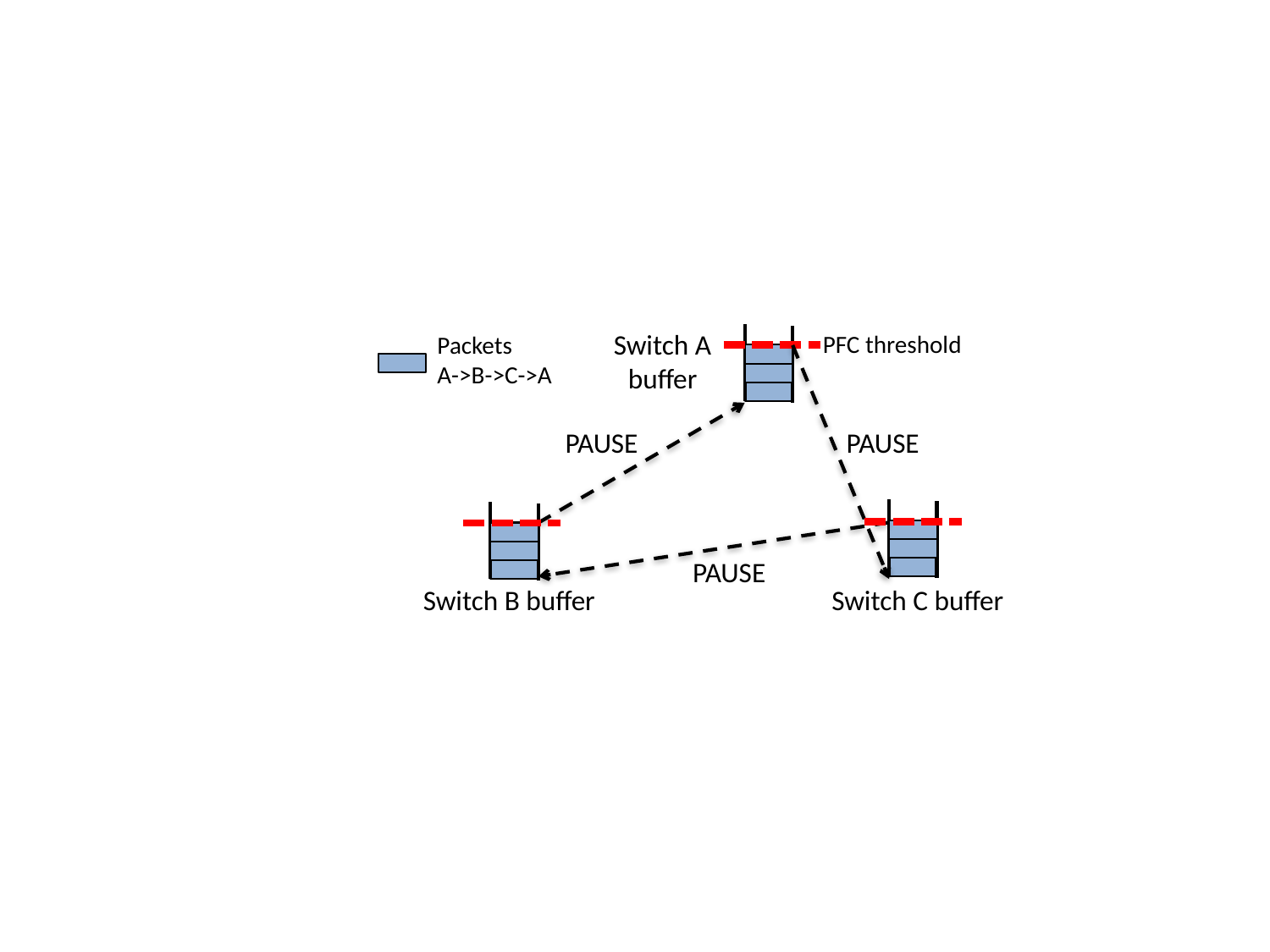

Switch A
buffer
PFC threshold

Packets
A->B->C->A

PAUSE
PAUSE

PAUSE
Switch B buffer
Switch C buffer